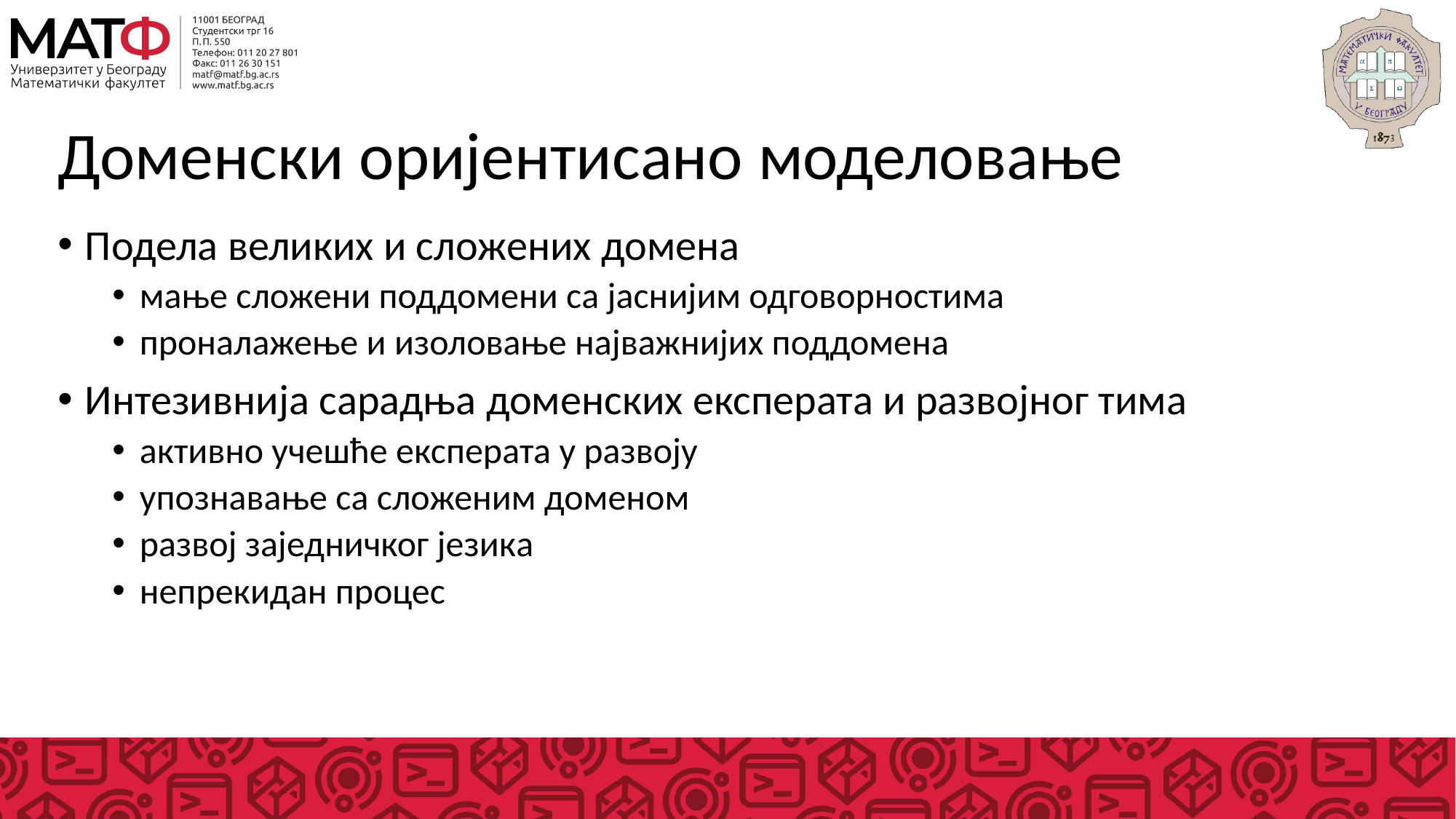

# Доменски оријентисано моделовање
Подела великих и сложених домена
мање сложени поддомени са јаснијим одговорностима
проналажење и изоловање најважнијих поддомена
Интезивнија сарадња доменских експерата и развојног тима
активно учешће експерата у развоју
упознавање са сложеним доменом
развој заједничког језикa
непрекидан процес